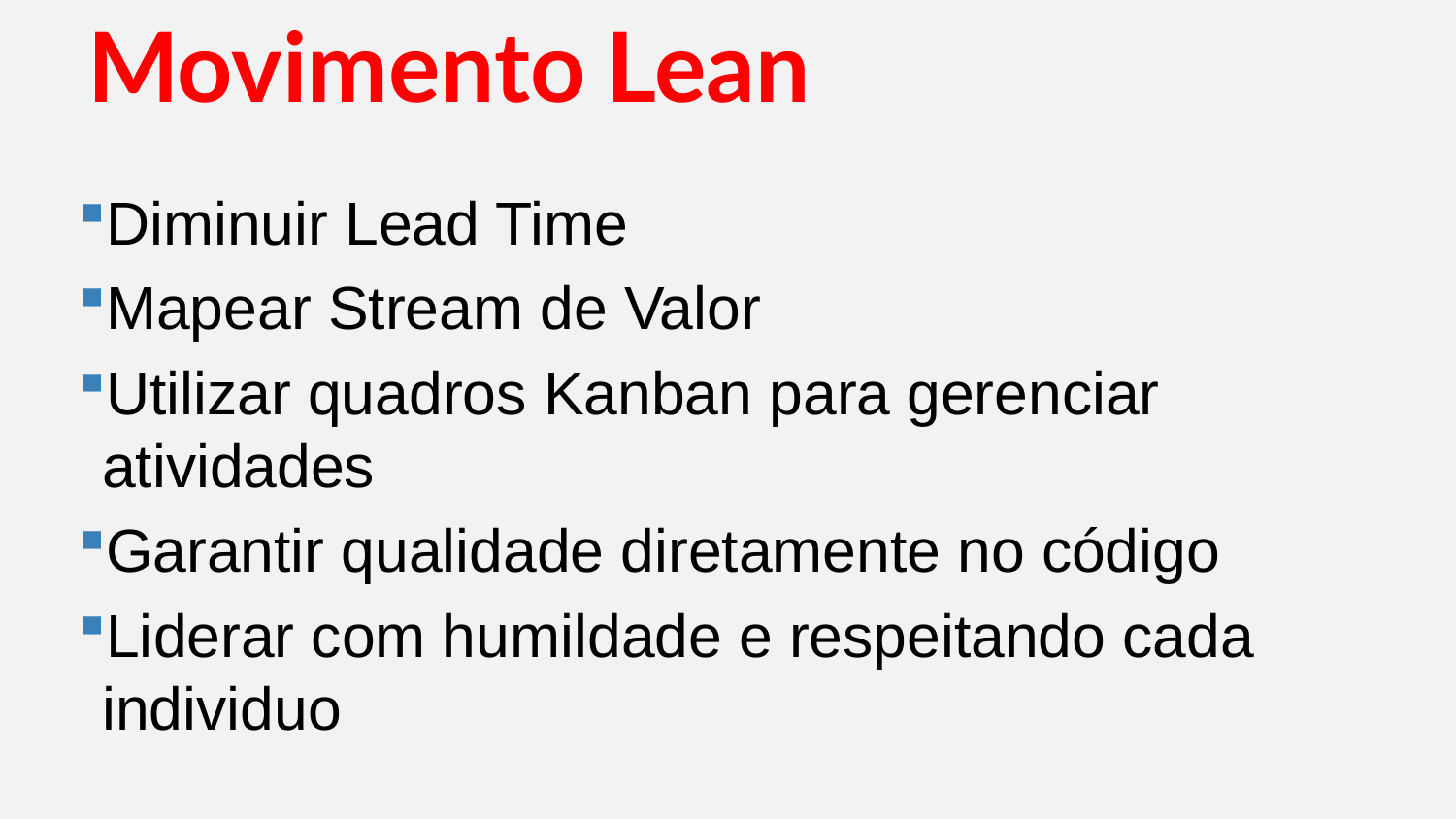

# Movimento Lean
Diminuir Lead Time
Mapear Stream de Valor
Utilizar quadros Kanban para gerenciar atividades
Garantir qualidade diretamente no código
Liderar com humildade e respeitando cada individuo